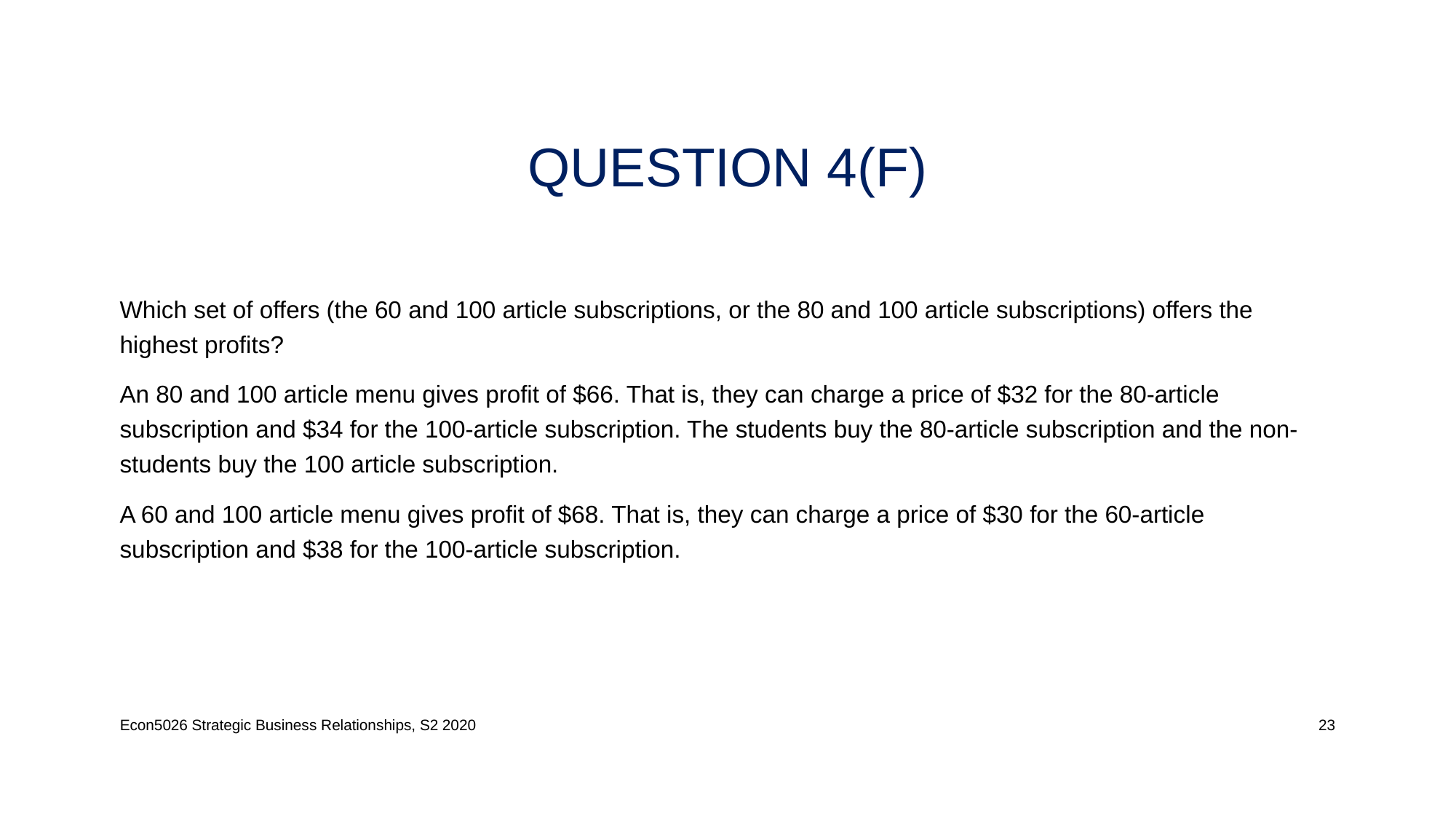

# Question 4(F)
Which set of offers (the 60 and 100 article subscriptions, or the 80 and 100 article subscriptions) offers the highest profits?
An 80 and 100 article menu gives profit of $66. That is, they can charge a price of $32 for the 80-article subscription and $34 for the 100-article subscription. The students buy the 80-article subscription and the non-students buy the 100 article subscription.
A 60 and 100 article menu gives profit of $68. That is, they can charge a price of $30 for the 60-article subscription and $38 for the 100-article subscription.

Econ5026 Strategic Business Relationships, S2 2020
23